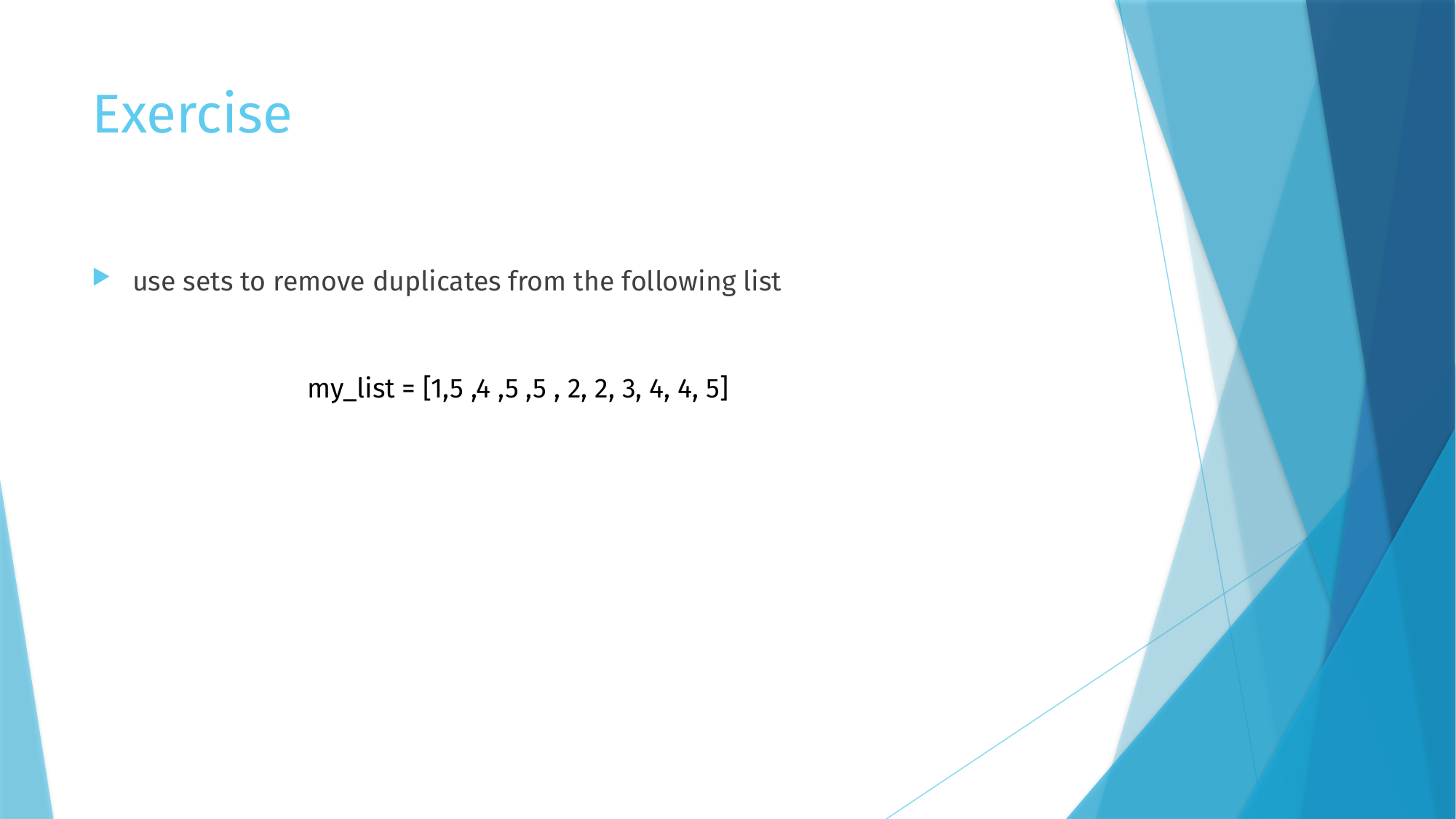

# Exercise
use sets to remove duplicates from the following list
my_list = [1,5 ,4 ,5 ,5 , 2, 2, 3, 4, 4, 5]